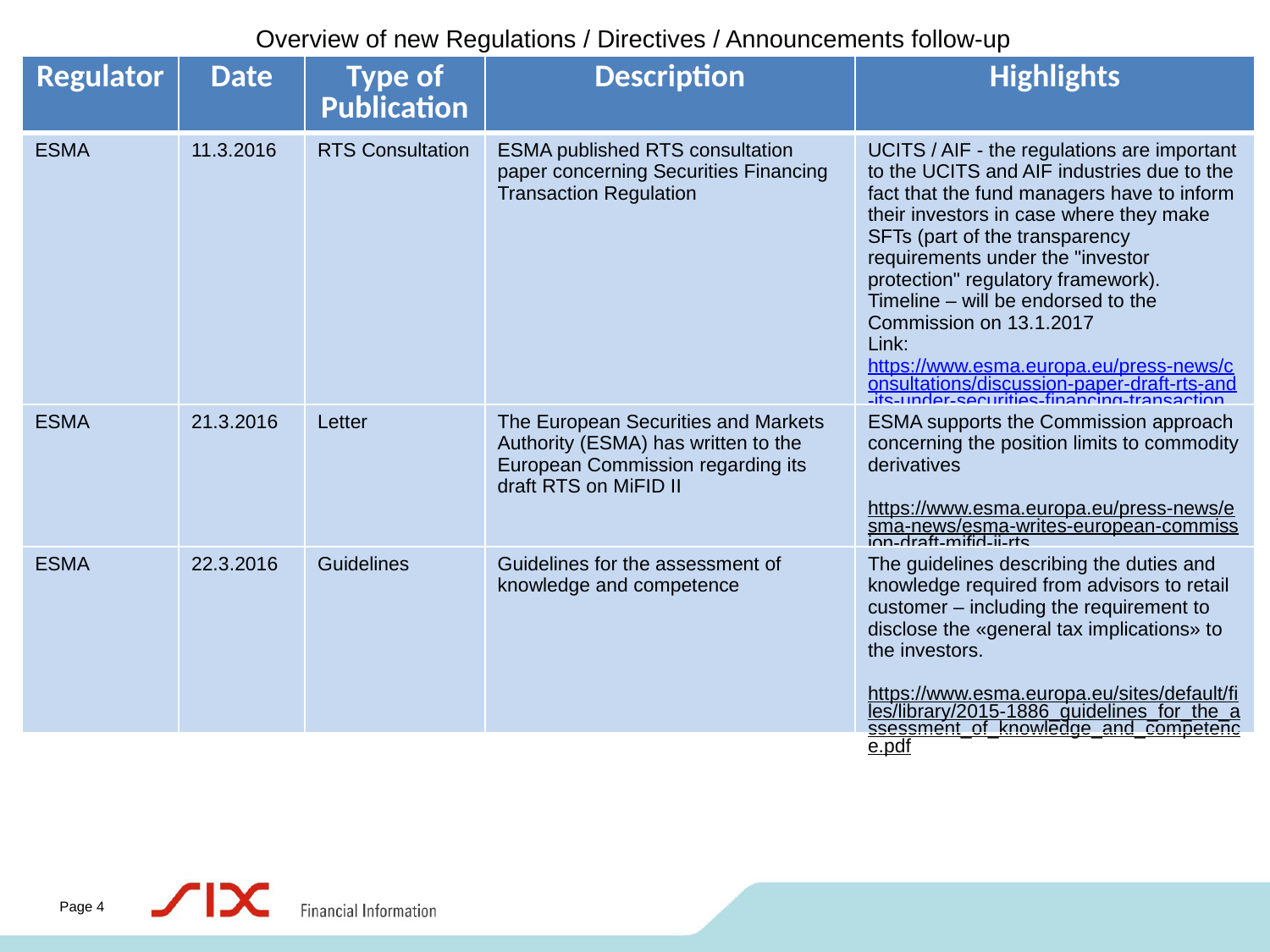

# Overview of new Regulations / Directives / Announcements follow-up

| Regulator | Date | Type of Publication | Description | Highlights |
| --- | --- | --- | --- | --- |
| ESMA | 11.3.2016 | RTS Consultation | ESMA published RTS consultation paper concerning Securities Financing Transaction Regulation | UCITS / AIF - the regulations are important to the UCITS and AIF industries due to the fact that the fund managers have to inform their investors in case where they make SFTs (part of the transparency requirements under the "investor protection" regulatory framework). Timeline – will be endorsed to the Commission on 13.1.2017 Link: https://www.esma.europa.eu/press-news/consultations/discussion-paper-draft-rts-and-its-under-securities-financing-transaction |
| ESMA | 21.3.2016 | Letter | The European Securities and Markets Authority (ESMA) has written to the European Commission regarding its draft RTS on MiFID II | ESMA supports the Commission approach concerning the position limits to commodity derivatives https://www.esma.europa.eu/press-news/esma-news/esma-writes-european-commission-draft-mifid-ii-rts |
| ESMA | 22.3.2016 | Guidelines | Guidelines for the assessment of knowledge and competence | The guidelines describing the duties and knowledge required from advisors to retail customer – including the requirement to disclose the «general tax implications» to the investors. https://www.esma.europa.eu/sites/default/files/library/2015-1886\_guidelines\_for\_the\_assessment\_of\_knowledge\_and\_competence.pdf |
Page 4